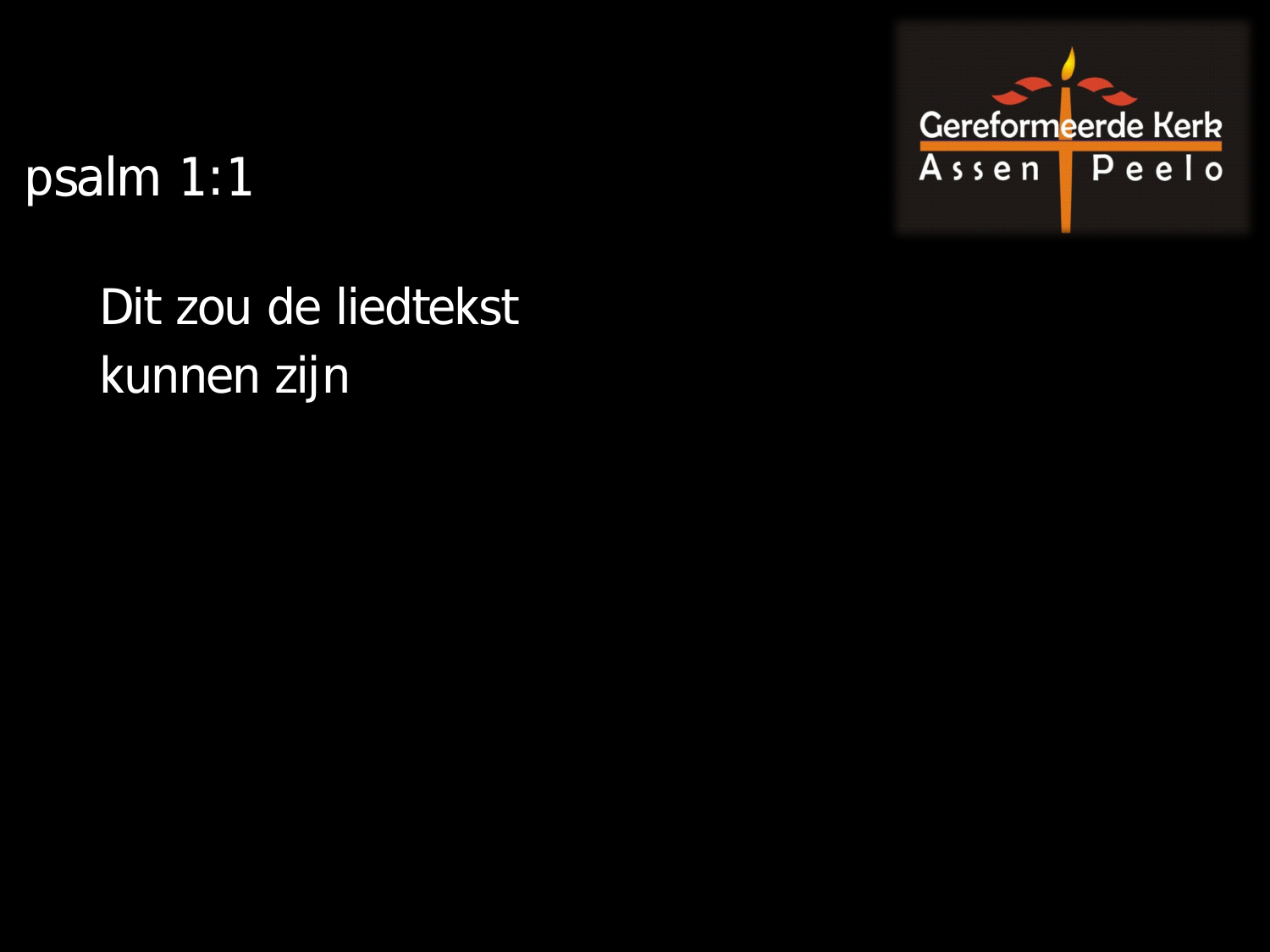

psalm 1:1
Dit zou de liedtekst
kunnen zijn